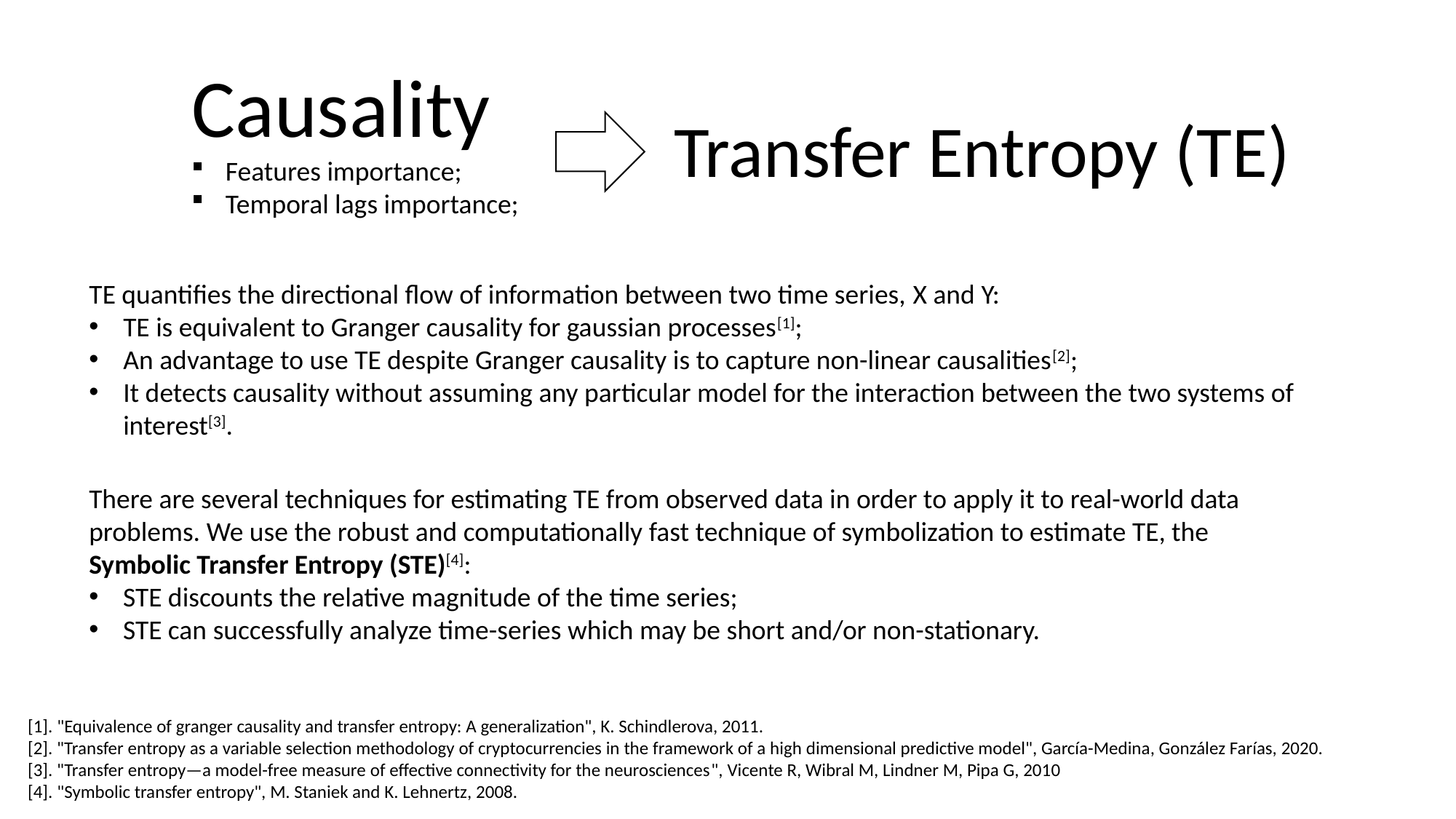

Causality
Features importance;
Temporal lags importance;
Transfer Entropy (TE)

TE quantifies the directional flow of information between two time series, X and Y:
TE is equivalent to Granger causality for gaussian processes[1];
An advantage to use TE despite Granger causality is to capture non-linear causalities[2];
It detects causality without assuming any particular model for the interaction between the two systems of interest[3].
There are several techniques for estimating TE from observed data in order to apply it to real-world data problems. We use the robust and computationally fast technique of symbolization to estimate TE, the Symbolic Transfer Entropy (STE)[4]:
STE discounts the relative magnitude of the time series;
STE can successfully analyze time-series which may be short and/or non-stationary.

[1]. "Equivalence of granger causality and transfer entropy: A generalization", K. Schindlerova, 2011.
[2]. "Transfer entropy as a variable selection methodology of cryptocurrencies in the framework of a high dimensional predictive model", García-Medina, González Farías, 2020.
[3]. "Transfer entropy—a model-free measure of effective connectivity for the neurosciences", Vicente R, Wibral M, Lindner M, Pipa G, 2010
[4]. "Symbolic transfer entropy", M. Staniek and K. Lehnertz, 2008.